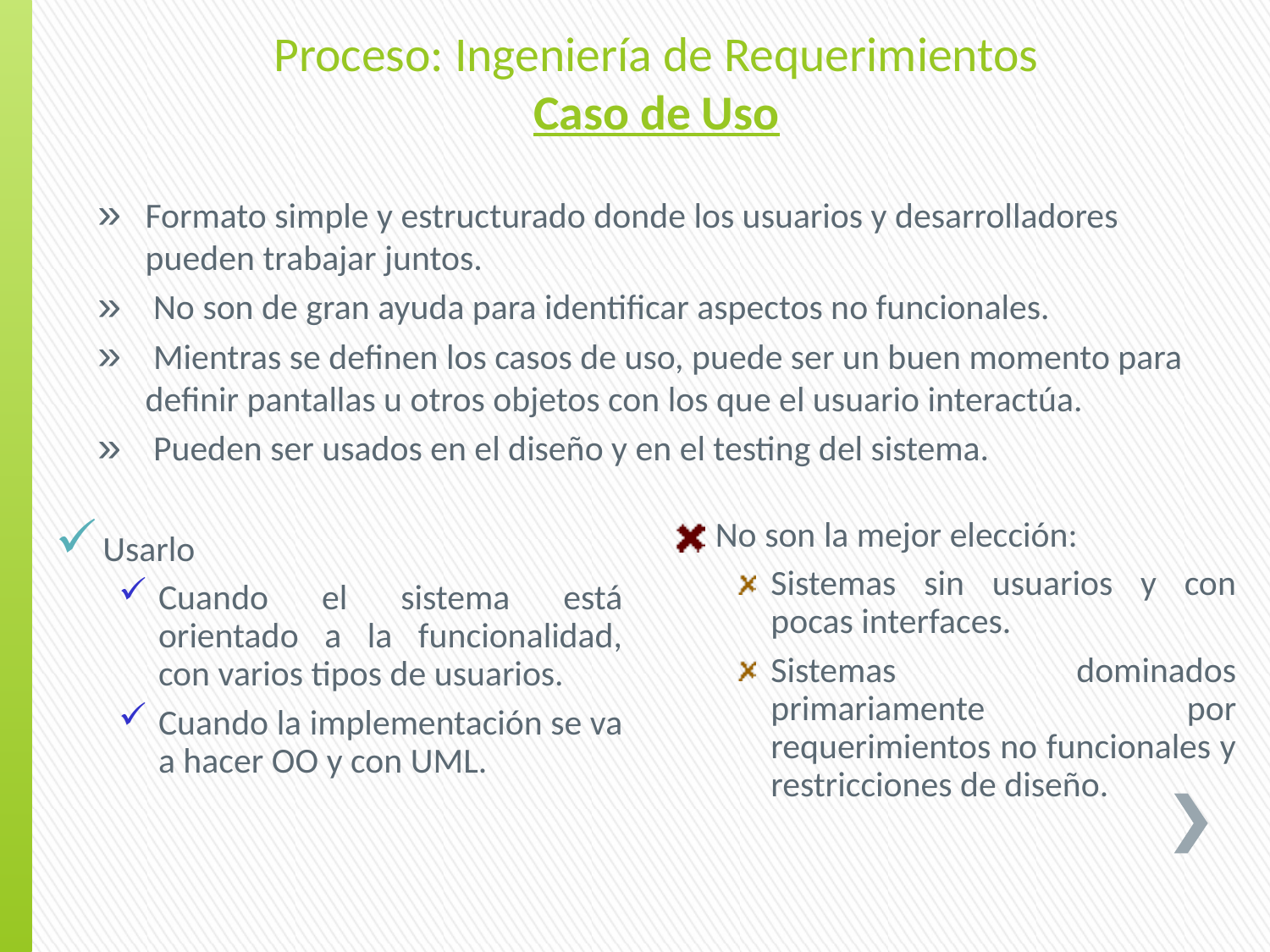

Proceso: Ingeniería de Requerimientos
Caso de Uso
Formato simple y estructurado donde los usuarios y desarrolladores pueden trabajar juntos.
 No son de gran ayuda para identificar aspectos no funcionales.
 Mientras se definen los casos de uso, puede ser un buen momento para definir pantallas u otros objetos con los que el usuario interactúa.
 Pueden ser usados en el diseño y en el testing del sistema.
No son la mejor elección:
Sistemas sin usuarios y con pocas interfaces.
Sistemas dominados primariamente por requerimientos no funcionales y restricciones de diseño.
Usarlo
Cuando el sistema está orientado a la funcionalidad, con varios tipos de usuarios.
Cuando la implementación se va a hacer OO y con UML.